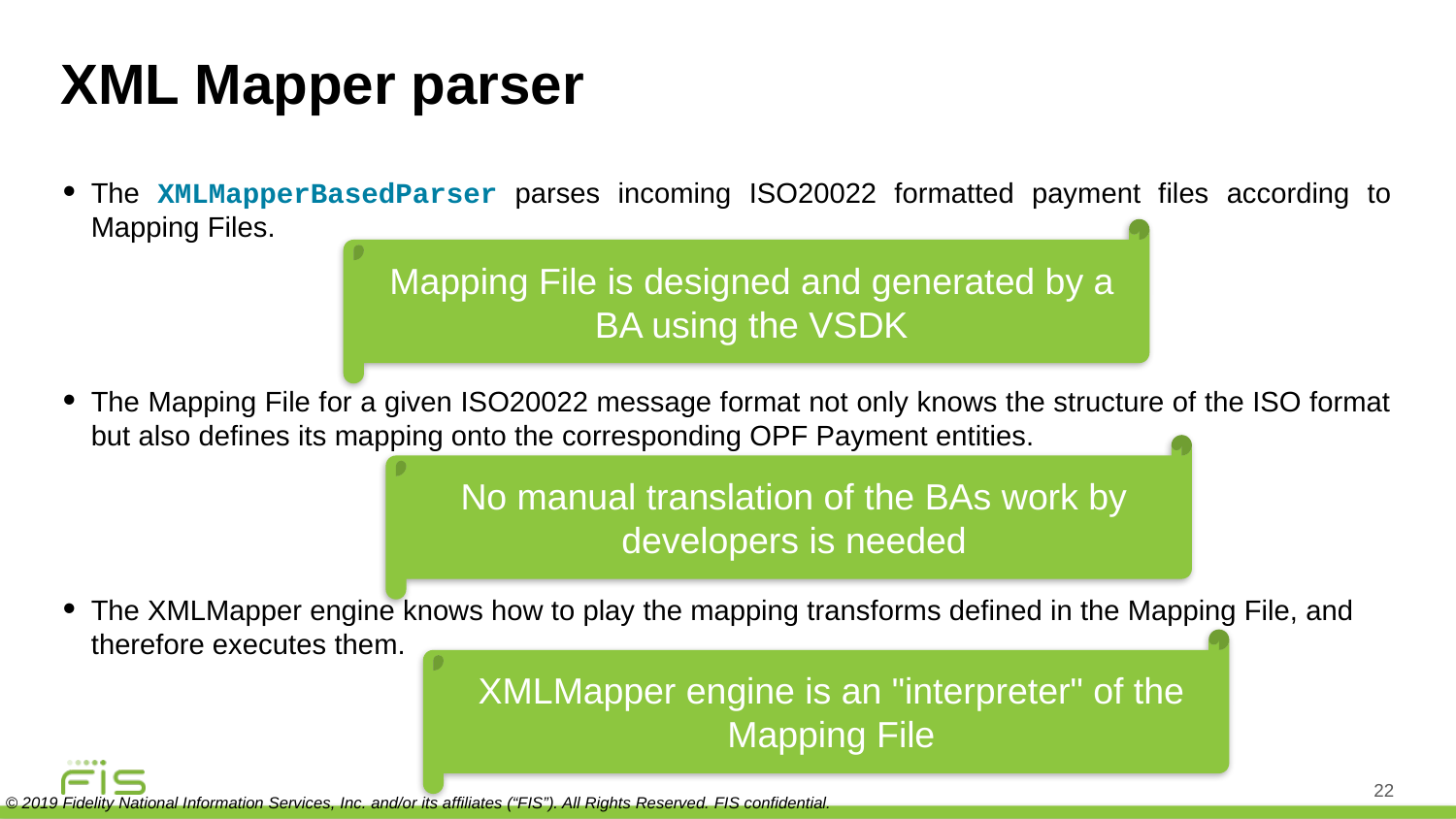

# XML Mapper parser
The XMLMapperBasedParser parses incoming ISO20022 formatted payment files according to Mapping Files.

The Mapping File for a given ISO20022 message format not only knows the structure of the ISO format but also defines its mapping onto the corresponding OPF Payment entities.

The XMLMapper engine knows how to play the mapping transforms defined in the Mapping File, and therefore executes them.
Mapping File is designed and generated by a BA using the VSDK
No manual translation of the BAs work by developers is needed
XMLMapper engine is an "interpreter" of the Mapping File
22